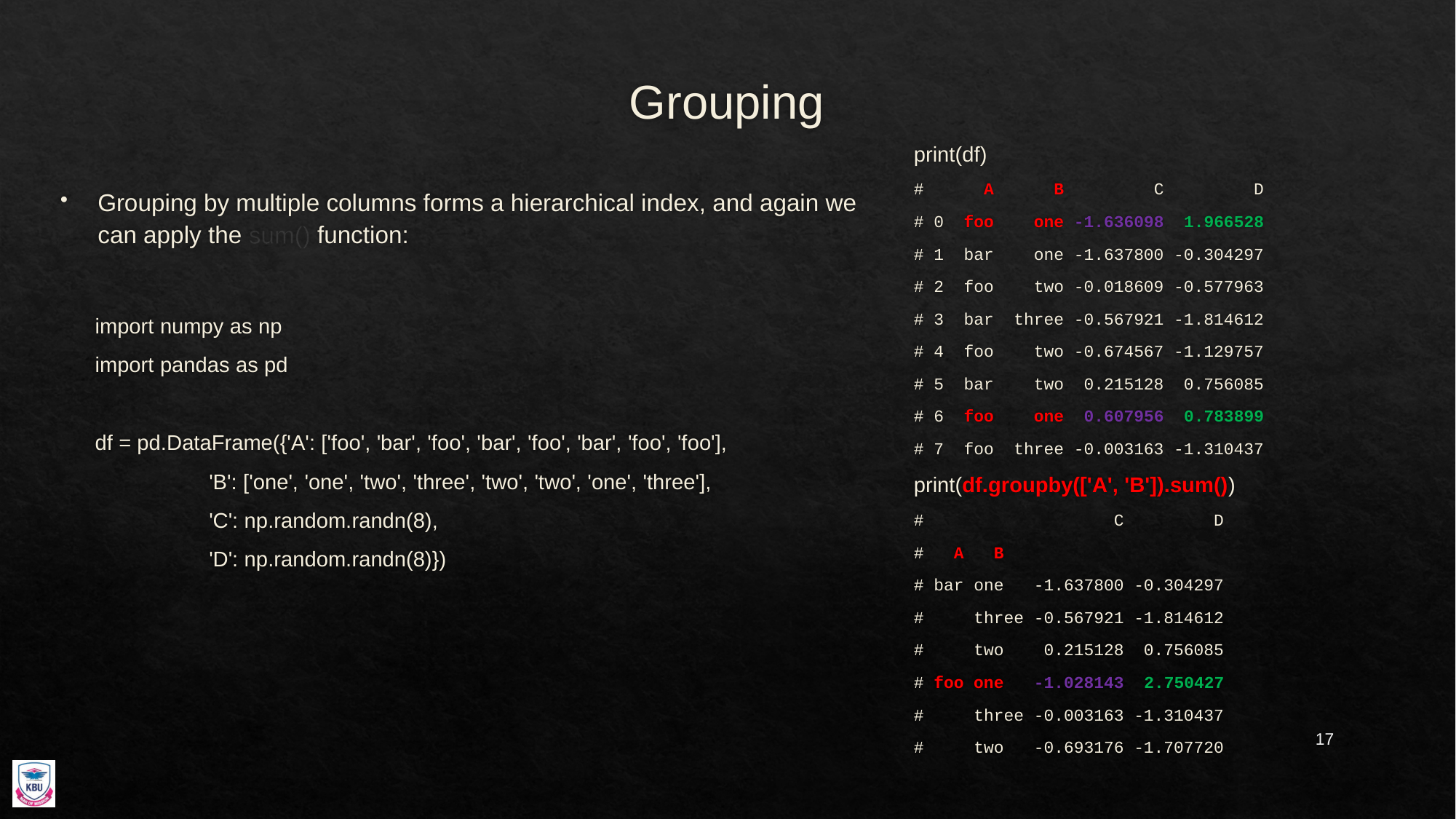

# Grouping
print(df)
#      A      B         C         D
# 0  foo    one -1.636098  1.966528
# 1  bar    one -1.637800 -0.304297
# 2  foo    two -0.018609 -0.577963
# 3  bar  three -0.567921 -1.814612
# 4  foo    two -0.674567 -1.129757
# 5  bar    two  0.215128  0.756085
# 6  foo    one  0.607956  0.783899
# 7  foo  three -0.003163 -1.310437
print(df.groupby(['A', 'B']).sum())
#                   C         D
#   A   B
# bar one   -1.637800 -0.304297
#     three -0.567921 -1.814612
#     two    0.215128  0.756085
# foo one   -1.028143  2.750427
#     three -0.003163 -1.310437
#     two   -0.693176 -1.707720
Grouping by multiple columns forms a hierarchical index, and again we can apply the sum() function:

import numpy as np
import pandas as pd

df = pd.DataFrame({'A': ['foo', 'bar', 'foo', 'bar', 'foo', 'bar', 'foo', 'foo'],
                   'B': ['one', 'one', 'two', 'three', 'two', 'two', 'one', 'three'],
                   'C': np.random.randn(8),
                   'D': np.random.randn(8)})
17